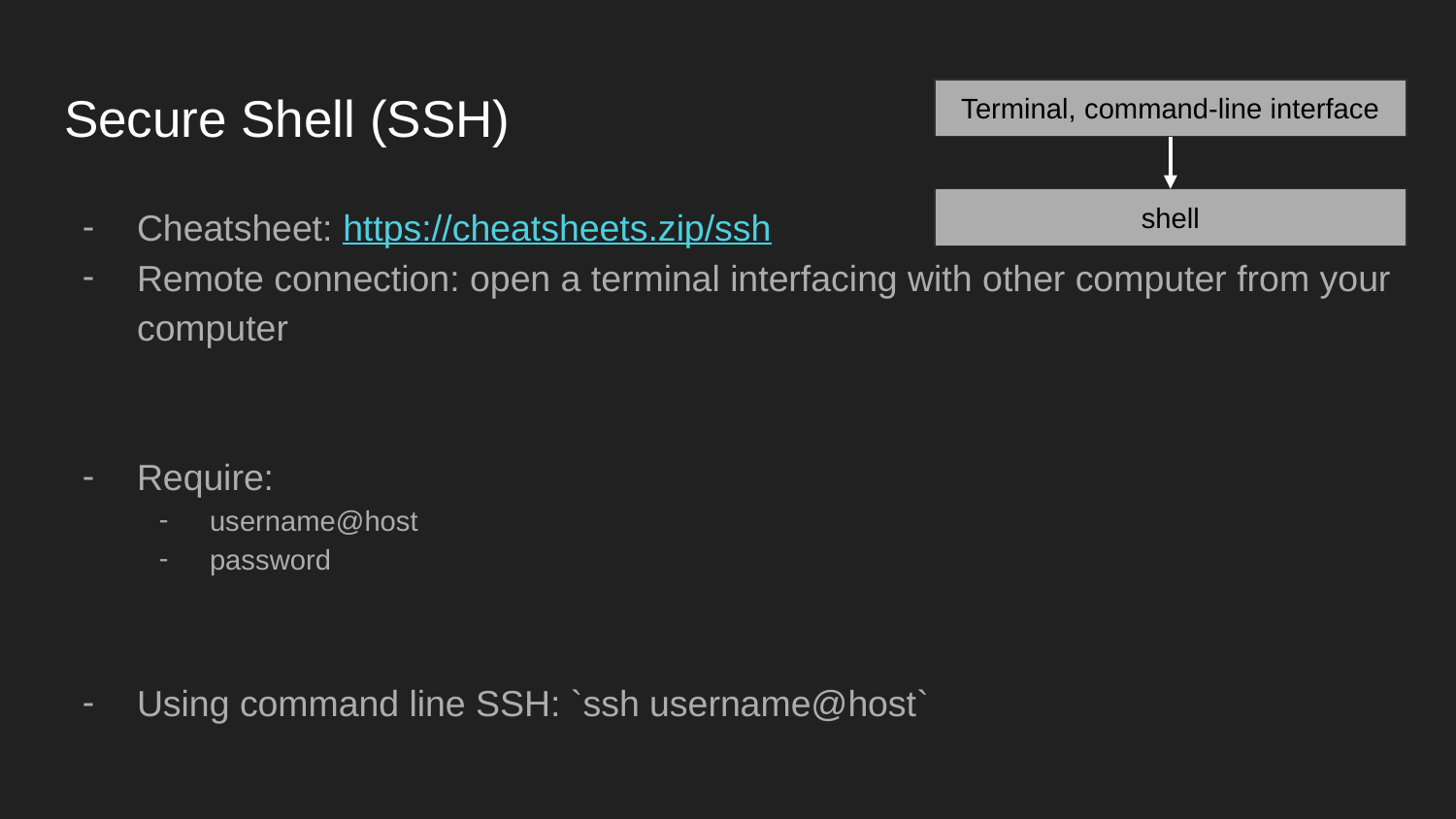

# Secure Shell (SSH)
Terminal, command-line interface
Cheatsheet: https://cheatsheets.zip/ssh
Remote connection: open a terminal interfacing with other computer from your computer

Require:
username@host
password

Using command line SSH: `ssh username@host`
shell